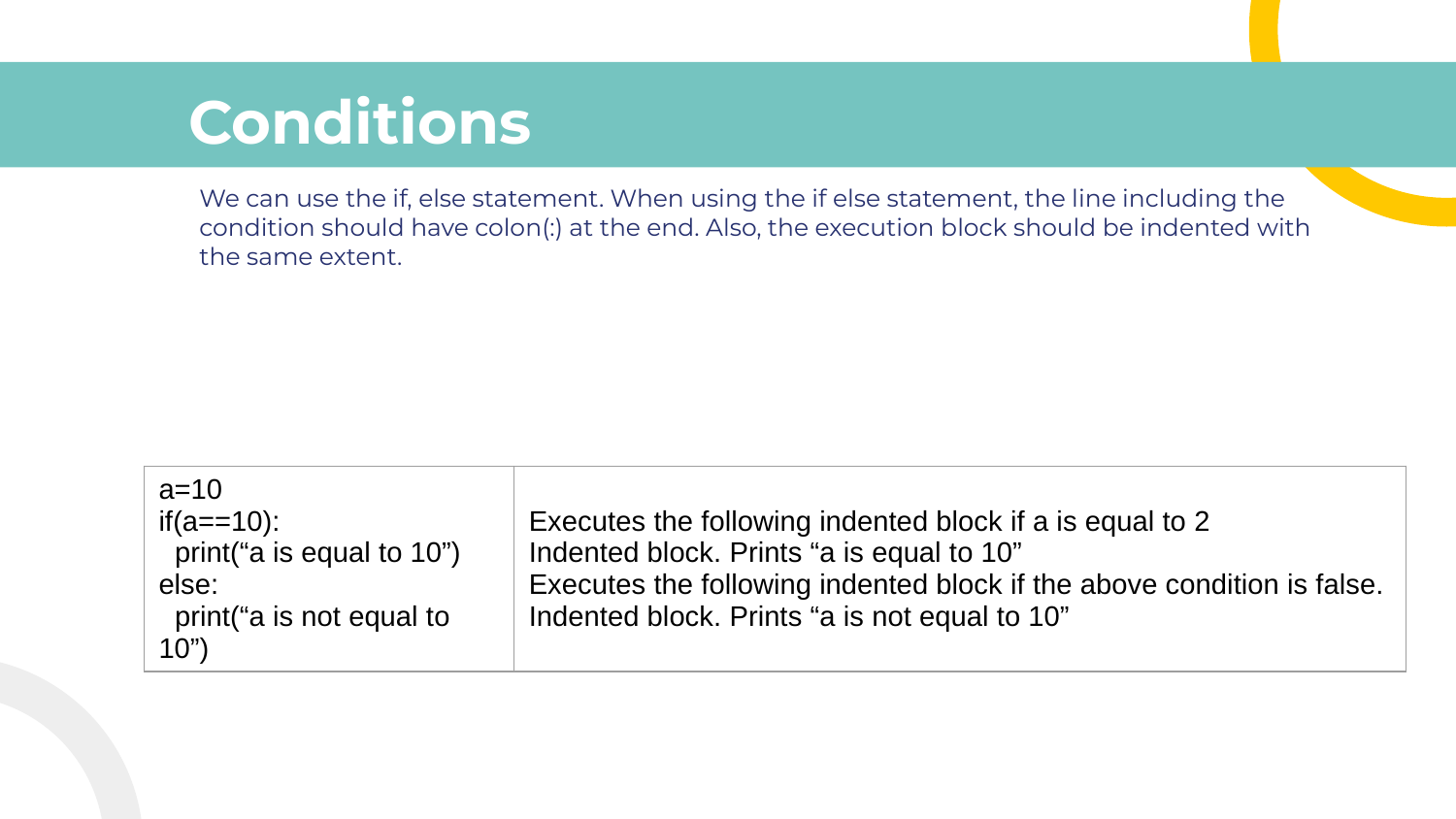

# Conditions
We can use the if, else statement. When using the if else statement, the line including the condition should have colon(:) at the end. Also, the execution block should be indented with the same extent.
| a=10 if(a==10): print(“a is equal to 10”) else: print(“a is not equal to 10”) | Executes the following indented block if a is equal to 2 Indented block. Prints “a is equal to 10” Executes the following indented block if the above condition is false. Indented block. Prints “a is not equal to 10” |
| --- | --- |